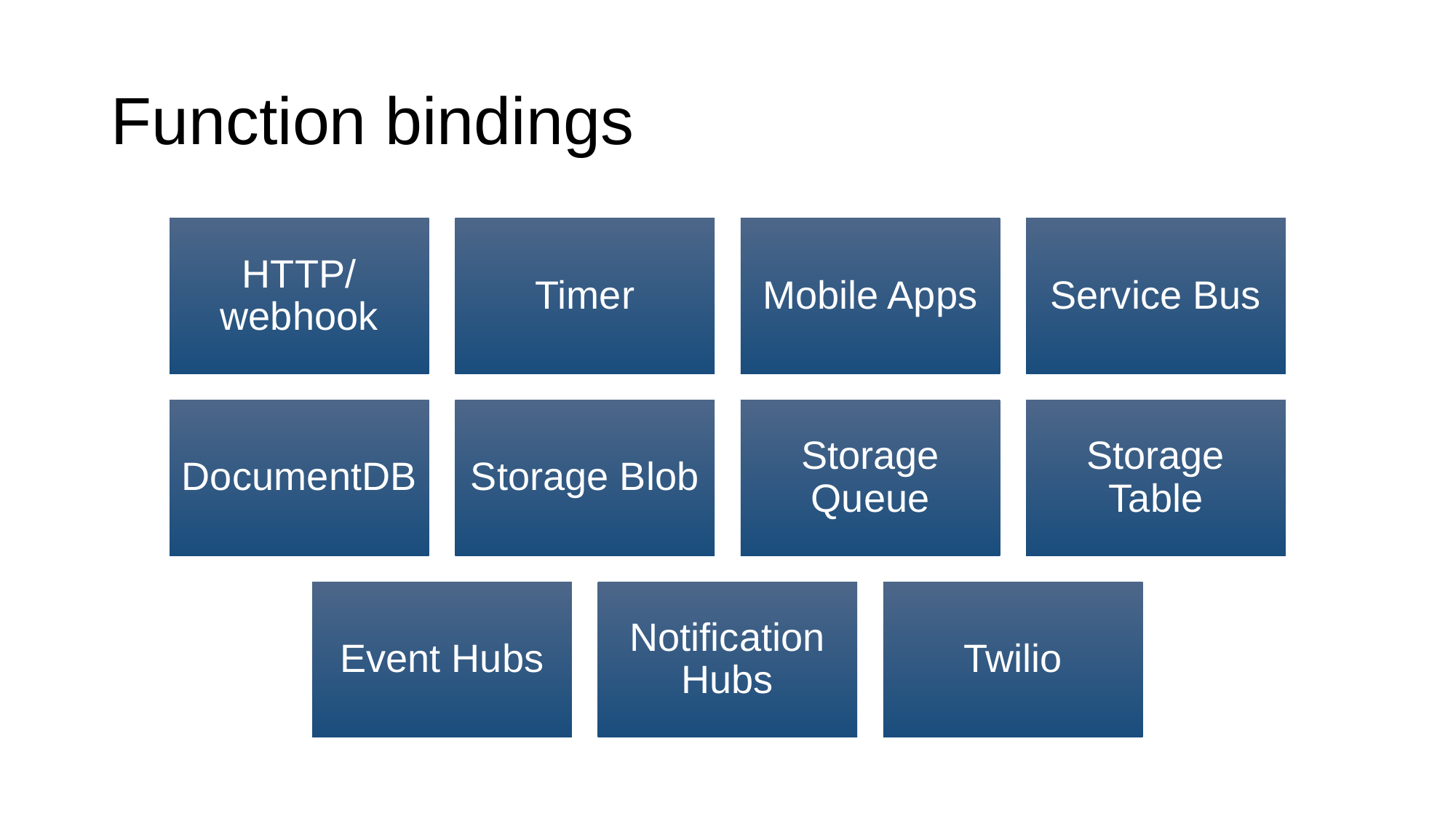

# Function bindings
HTTP/webhook
Timer
Mobile Apps
Service Bus
DocumentDB
Storage Blob
Storage Queue
Storage Table
Event Hubs
Notification Hubs
Twilio